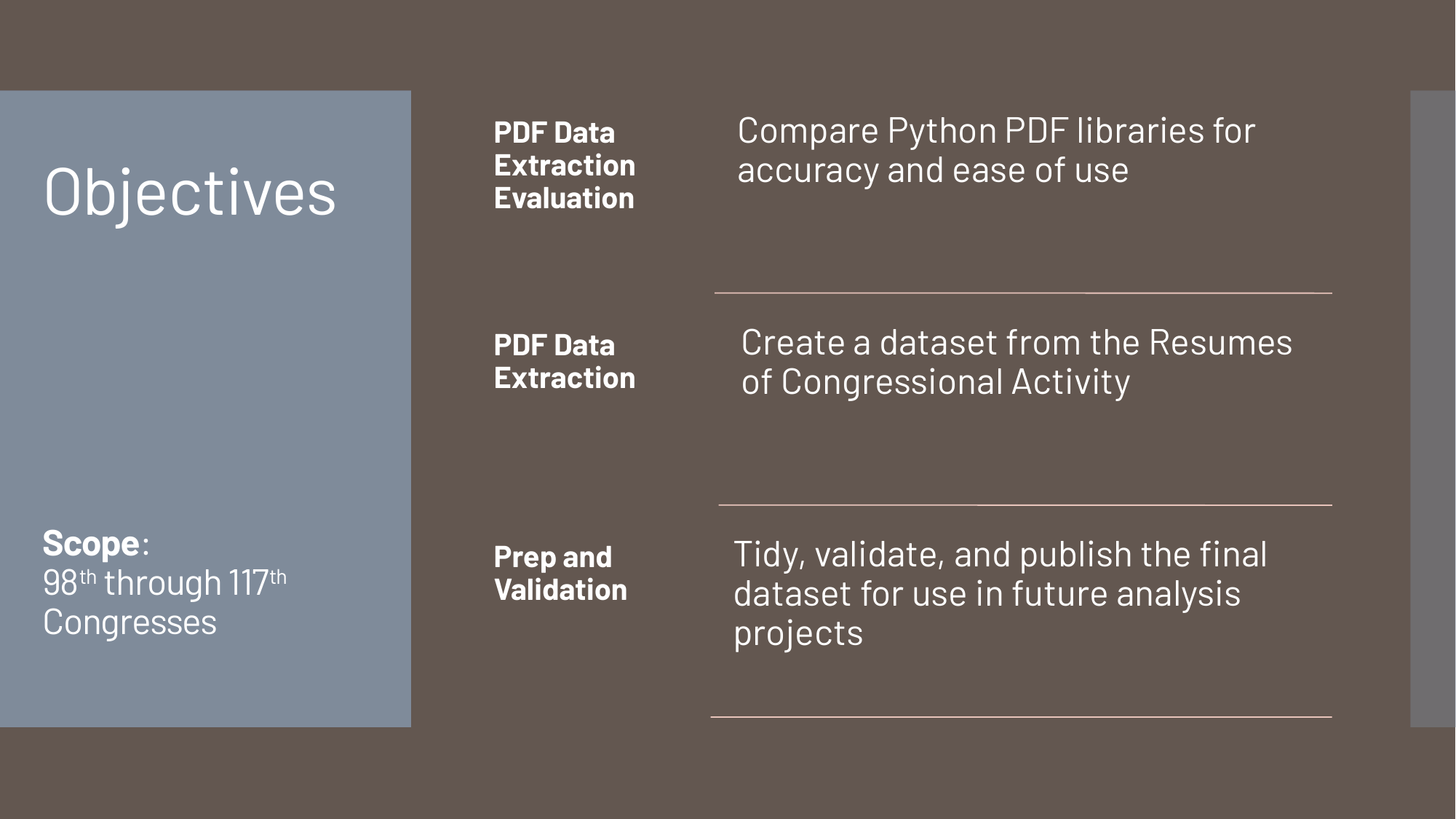

PDF Data Extraction Evaluation
Compare Python PDF libraries for accuracy and ease of use
PDF Data Extraction
Create a dataset from the Resumes of Congressional Activity
Prep and Validation
Tidy, validate, and publish the final dataset for use in future analysis projects
# Objectives Scope: 98th through 117th Congresses